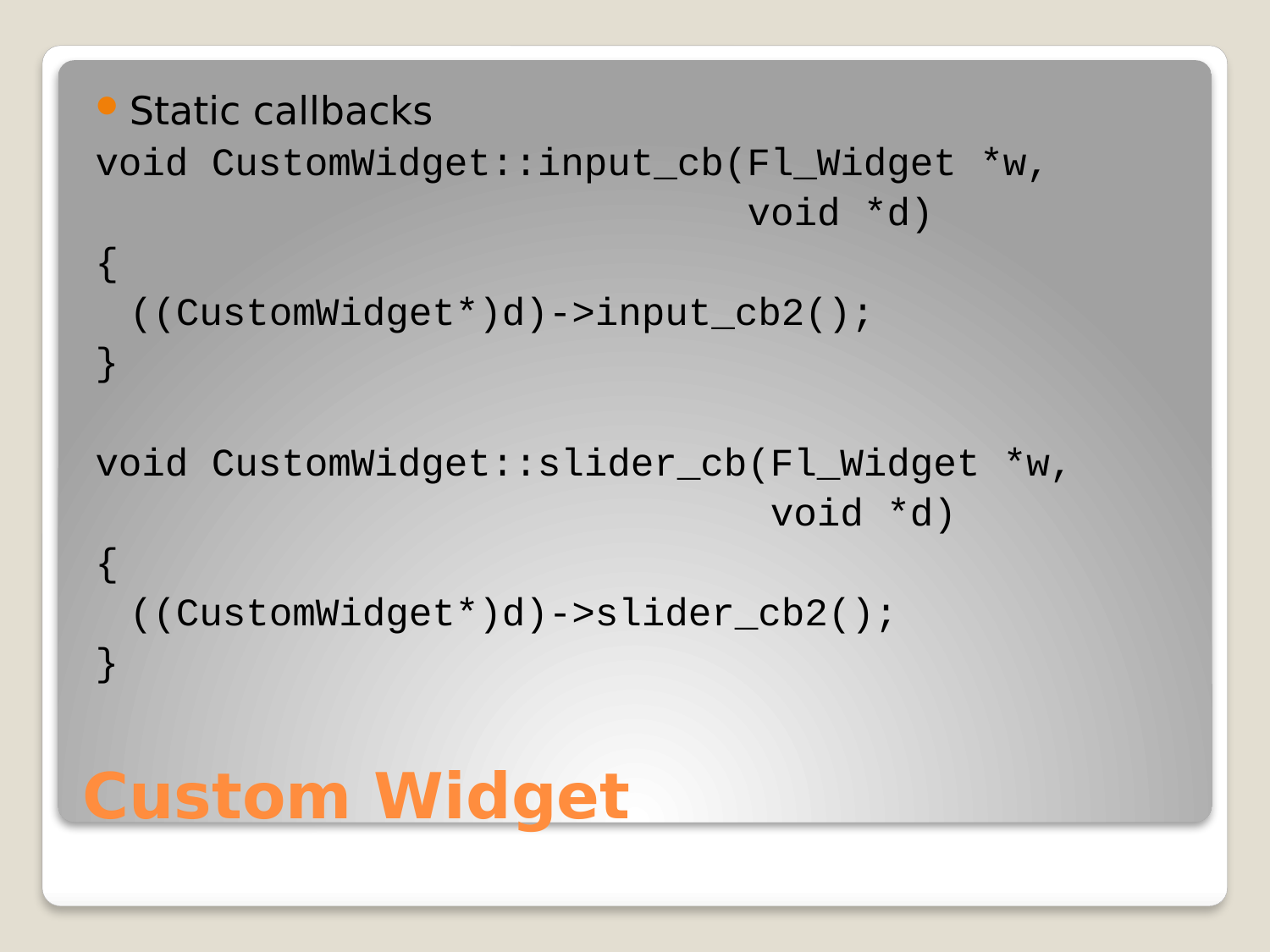

Static callbacks
void CustomWidget::input_cb(Fl_Widget *w,
                            void *d)
{
	((CustomWidget*)d)->input_cb2();
}

void CustomWidget::slider_cb(Fl_Widget *w,
                             void *d)
{
	((CustomWidget*)d)->slider_cb2();
}
# Custom Widget